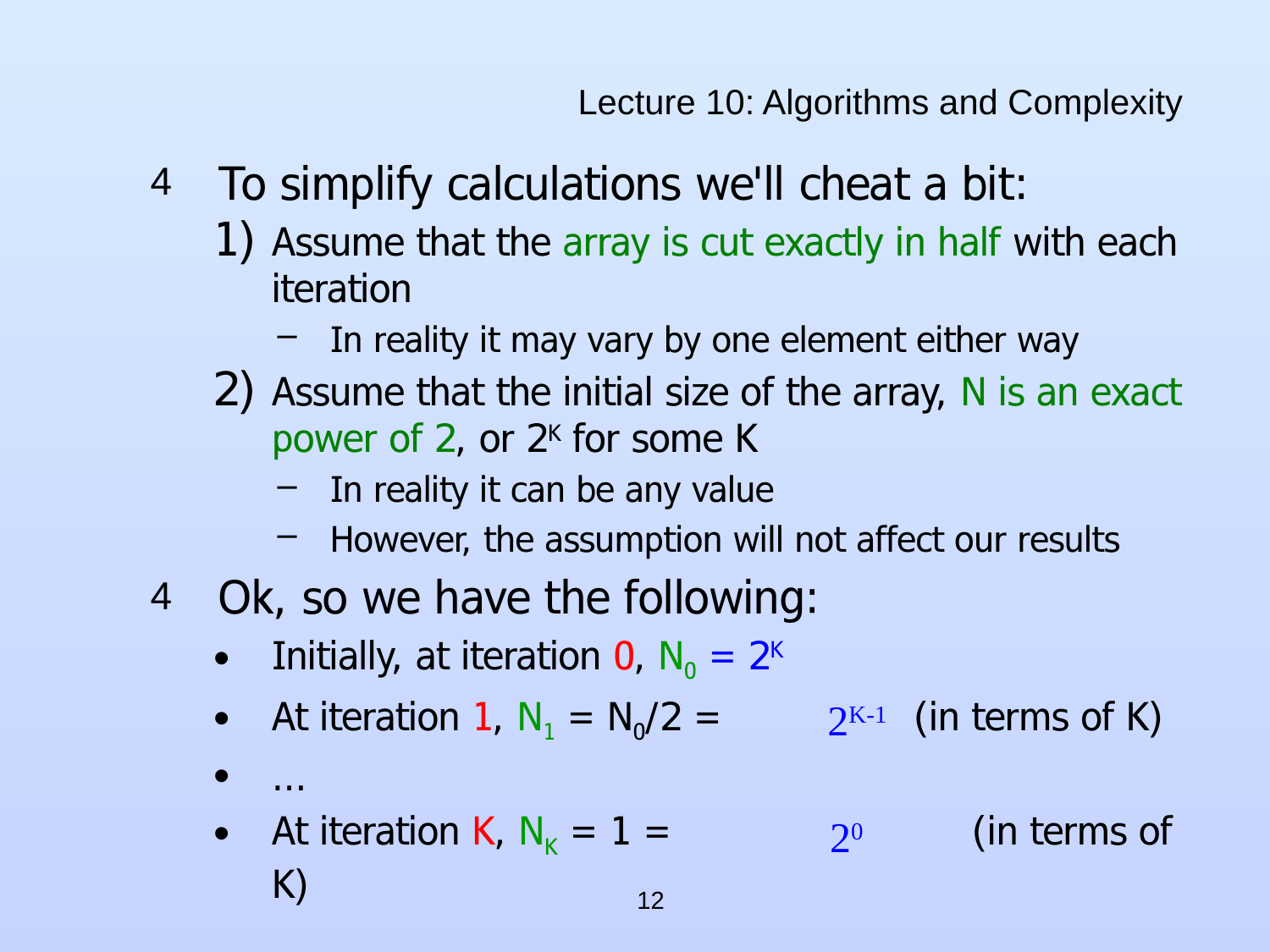

# Lecture 10: Algorithms and Complexity
To simplify calculations we'll cheat a bit:
Assume that the array is cut exactly in half with each iteration
In reality it may vary by one element either way
Assume that the initial size of the array, N is an exact power of 2, or 2K for some K
In reality it can be any value
However, the assumption will not affect our results
Ok, so we have the following:
Initially, at iteration 0, N0 = 2K
At iteration 1, N1 = N0/2 =                (in terms of K)
...
At iteration K, NK = 1 =	                (in terms of K)
2K-1
20
12